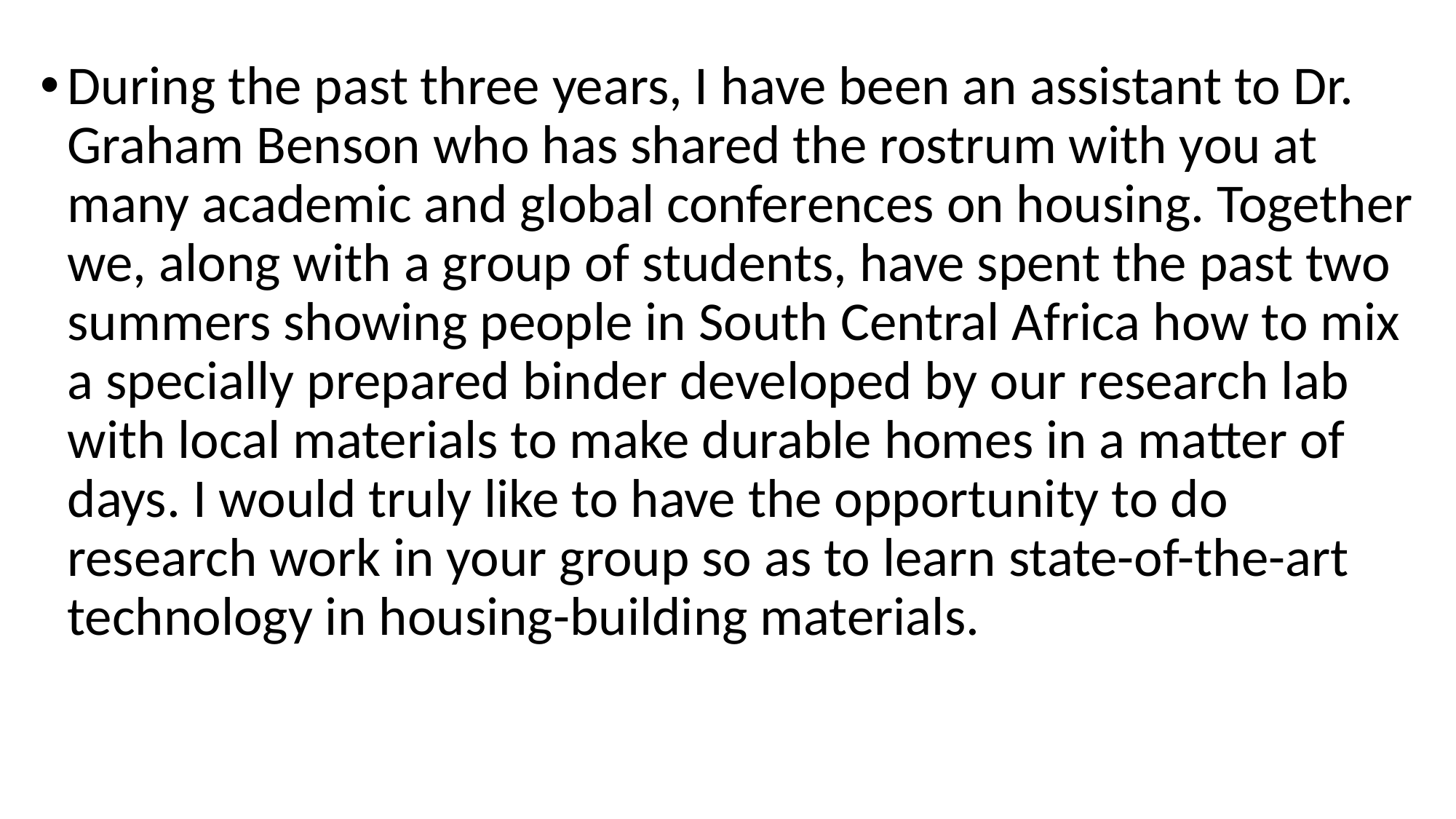

During the past three years, I have been an assistant to Dr. Graham Benson who has shared the rostrum with you at many academic and global conferences on housing. Together we, along with a group of students, have spent the past two summers showing people in South Central Africa how to mix a specially prepared binder developed by our research lab with local materials to make durable homes in a matter of days. I would truly like to have the opportunity to do research work in your group so as to learn state-of-the-art technology in housing-building materials.